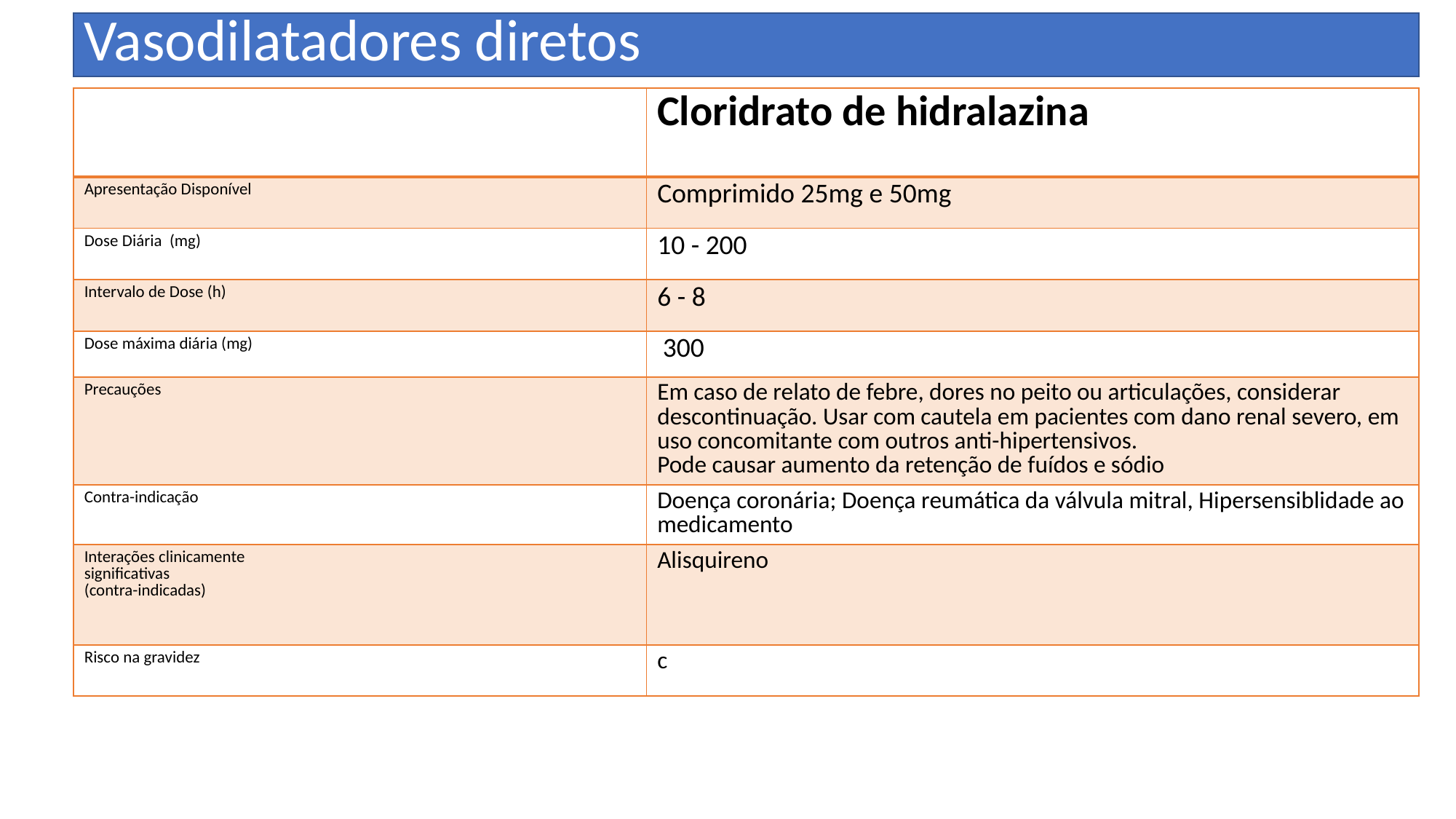

Vasodilatadores diretos
|  | Cloridrato de hidralazina |
| --- | --- |
| Apresentação Disponível | Comprimido 25mg e 50mg |
| Dose Diária (mg) | 10 - 200 |
| Intervalo de Dose (h) | 6 - 8 |
| Dose máxima diária (mg) | 300 |
| Precauções | Em caso de relato de febre, dores no peito ou articulações, considerar descontinuação. Usar com cautela em pacientes com dano renal severo, em uso concomitante com outros anti-hipertensivos. Pode causar aumento da retenção de fuídos e sódio |
| Contra-indicação | Doença coronária; Doença reumática da válvula mitral, Hipersensiblidade ao medicamento |
| Interações clinicamente significativas (contra-indicadas) | Alisquireno |
| Risco na gravidez | c |